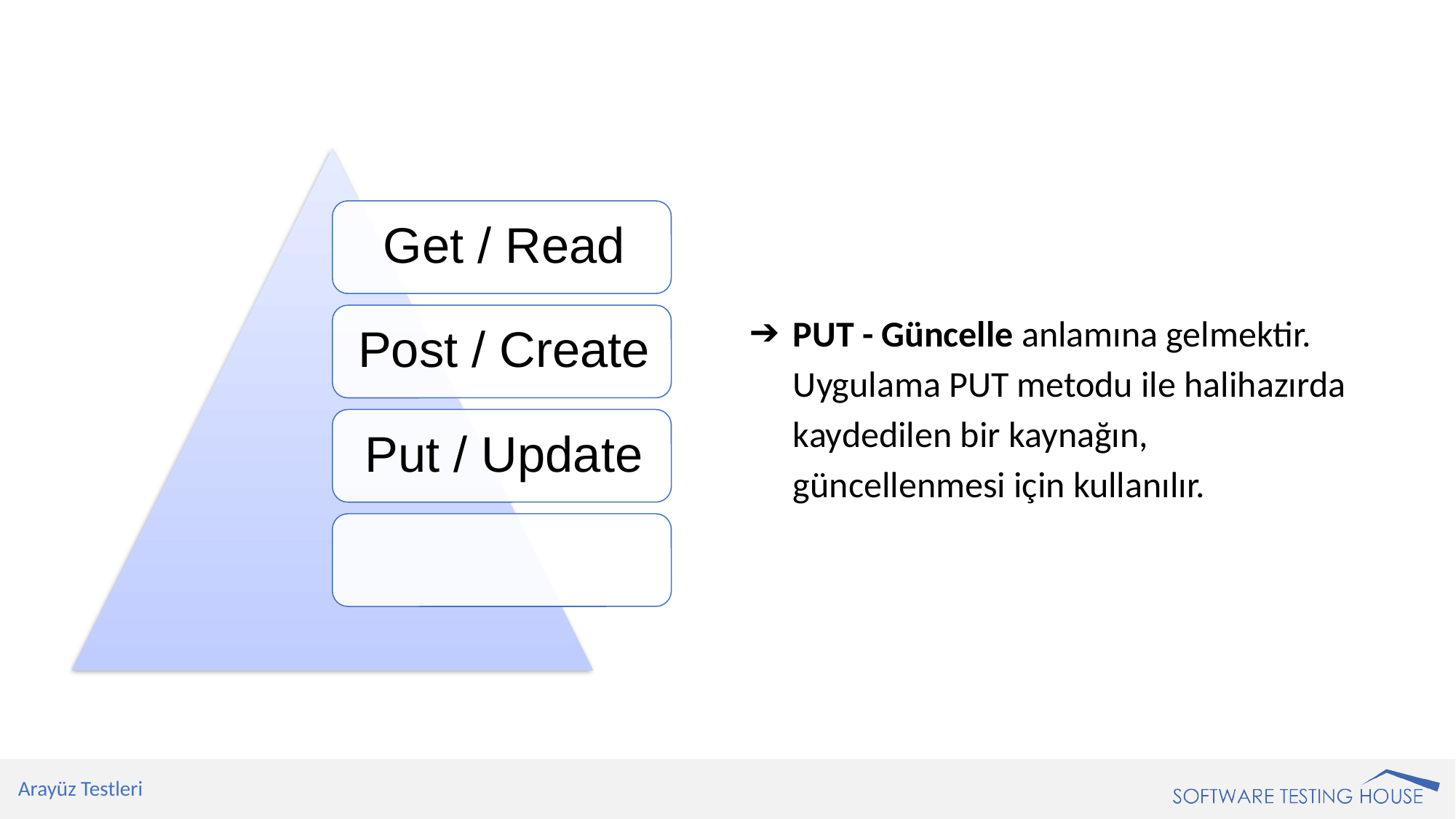

Get / Read
Post / Create
Put / Update

PUT - Güncelle anlamına gelmektir. Uygulama PUT metodu ile halihazırda kaydedilen bir kaynağın, güncellenmesi için kullanılır.
Arayüz Testleri